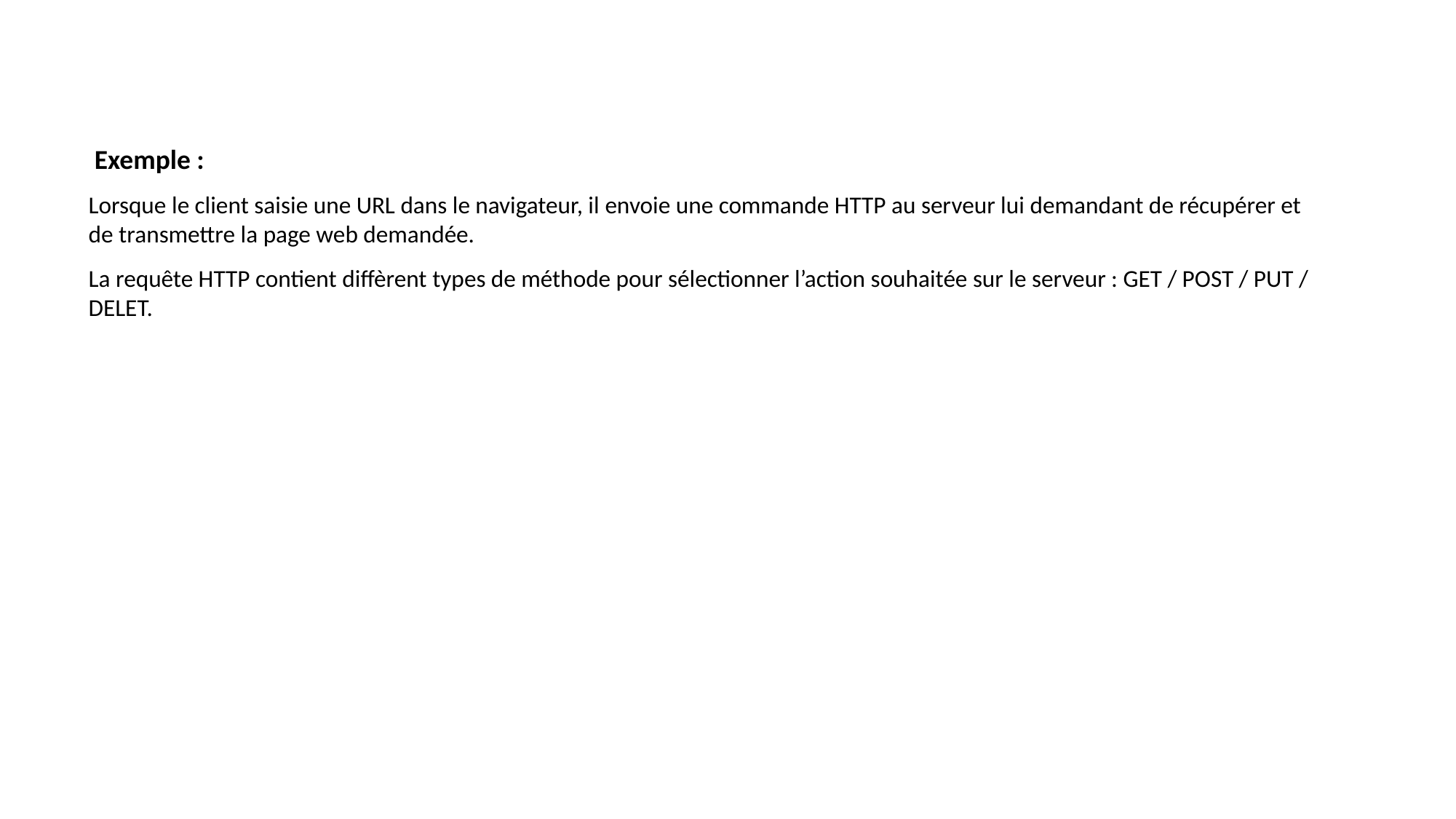

Exemple :
Lorsque le client saisie une URL dans le navigateur, il envoie une commande HTTP au serveur lui demandant de récupérer et de transmettre la page web demandée.
La requête HTTP contient diffèrent types de méthode pour sélectionner l’action souhaitée sur le serveur : GET / POST / PUT / DELET.